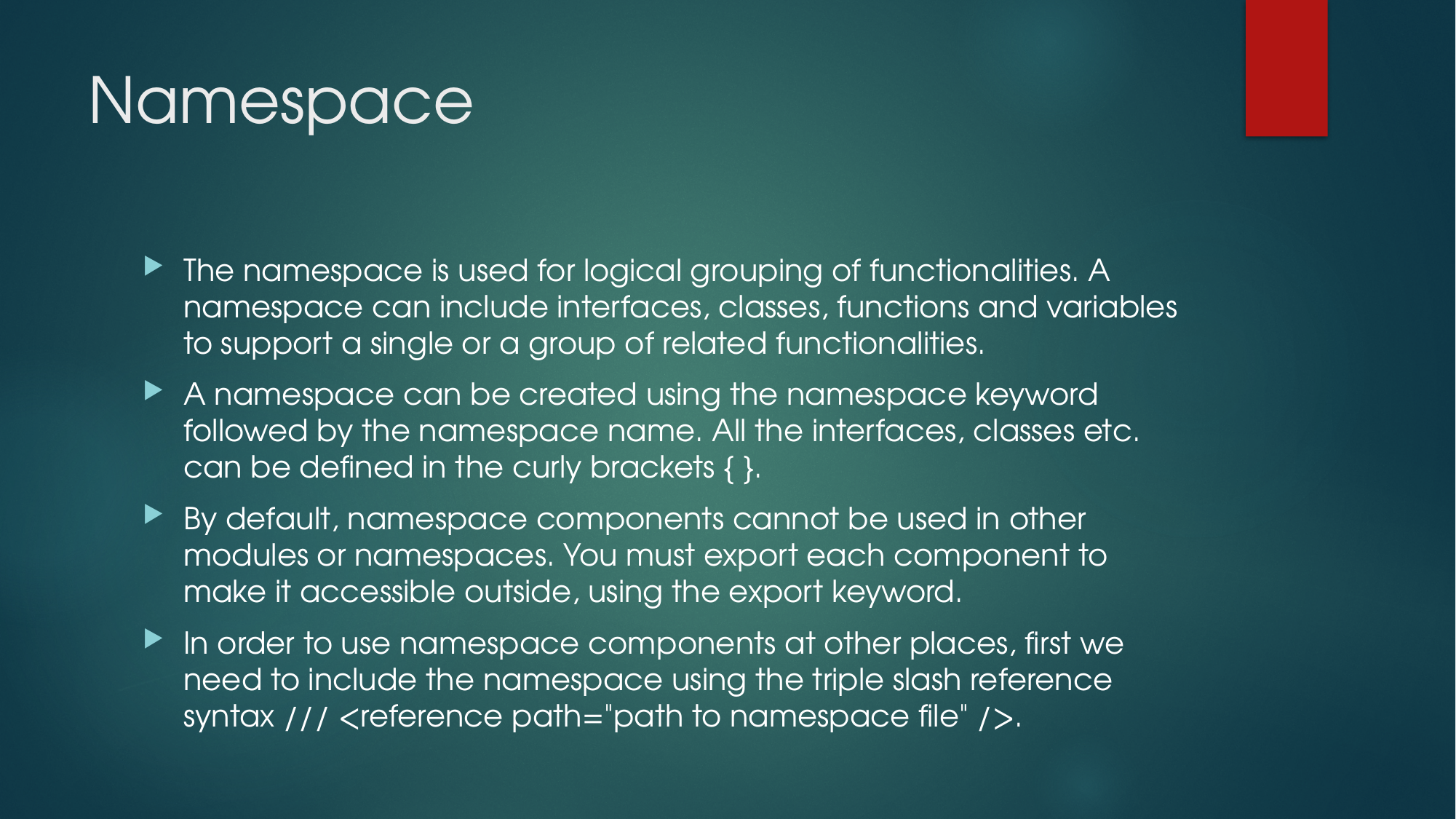

# Namespace
The namespace is used for logical grouping of functionalities. A namespace can include interfaces, classes, functions and variables to support a single or a group of related functionalities.
A namespace can be created using the namespace keyword followed by the namespace name. All the interfaces, classes etc. can be defined in the curly brackets { }.
By default, namespace components cannot be used in other modules or namespaces. You must export each component to make it accessible outside, using the export keyword.
In order to use namespace components at other places, first we need to include the namespace using the triple slash reference syntax /// <reference path="path to namespace file" />.